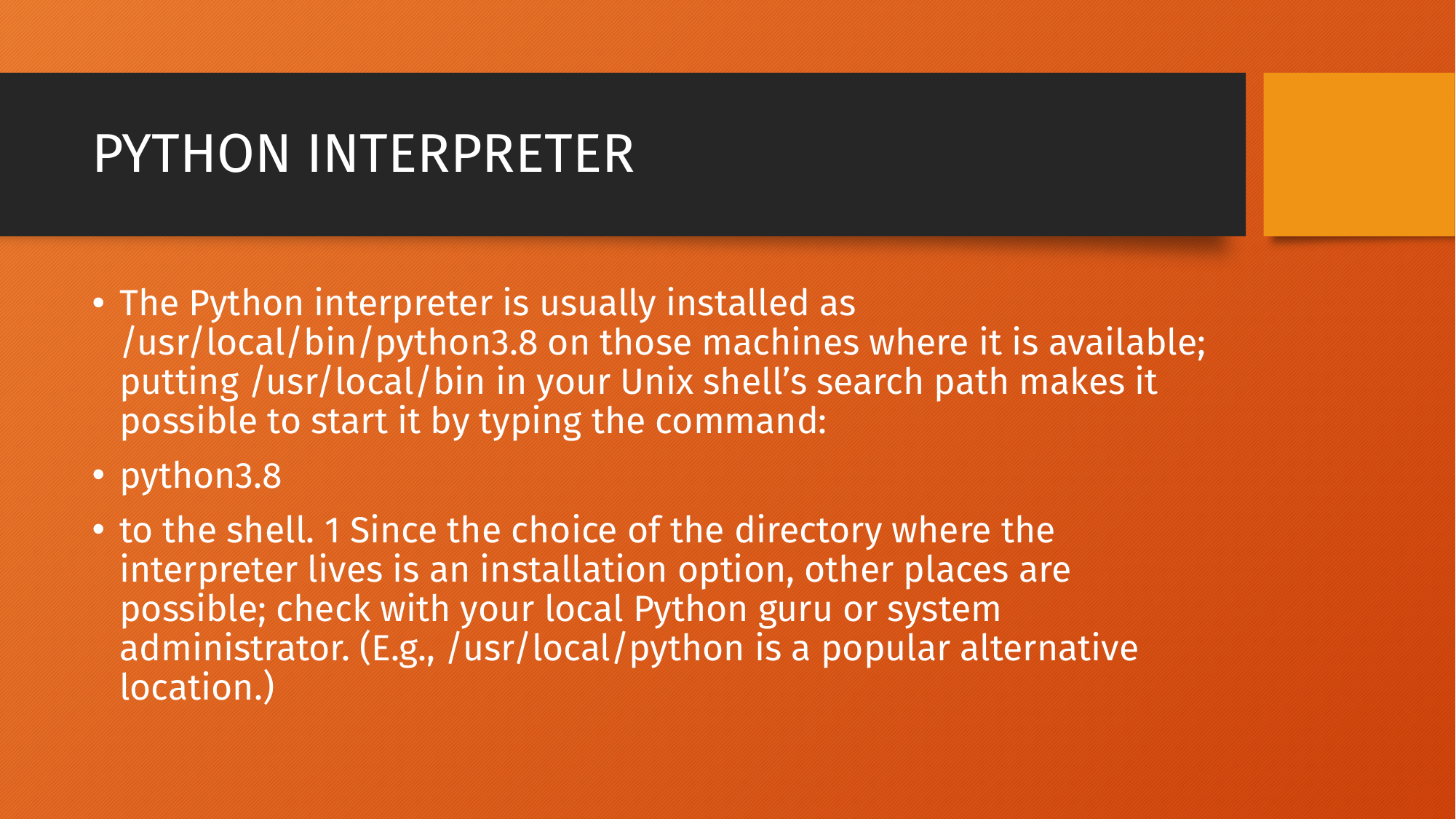

# PYTHON INTERPRETER
The Python interpreter is usually installed as /usr/local/bin/python3.8 on those machines where it is available; putting /usr/local/bin in your Unix shell’s search path makes it possible to start it by typing the command:
python3.8
to the shell. 1 Since the choice of the directory where the interpreter lives is an installation option, other places are possible; check with your local Python guru or system administrator. (E.g., /usr/local/python is a popular alternative location.)